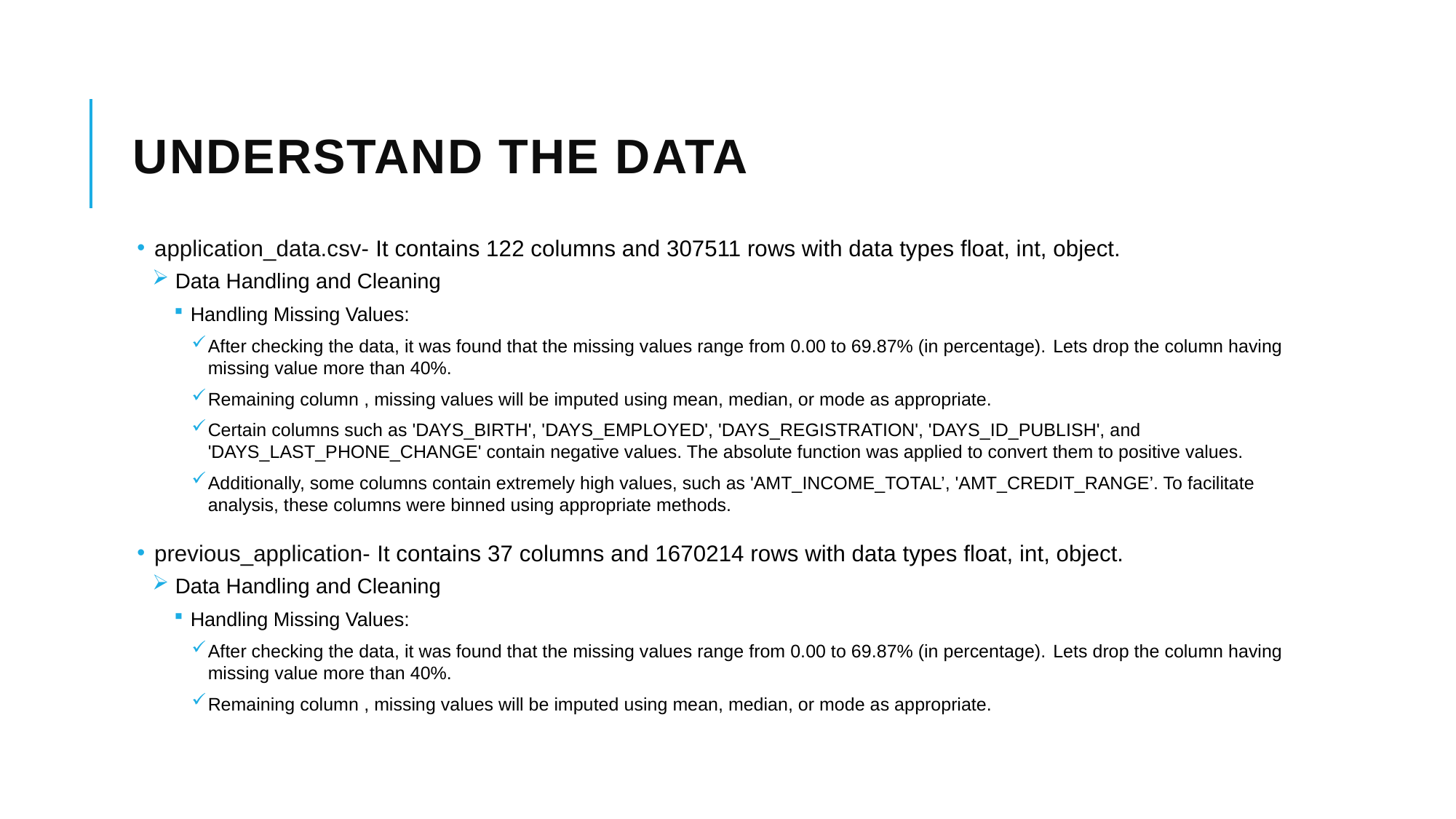

# Understand the Data
 application_data.csv- It contains 122 columns and 307511 rows with data types float, int, object.
 Data Handling and Cleaning
Handling Missing Values:
After checking the data, it was found that the missing values range from 0.00 to 69.87% (in percentage). Lets drop the column having missing value more than 40%.
Remaining column , missing values will be imputed using mean, median, or mode as appropriate.
Certain columns such as 'DAYS_BIRTH', 'DAYS_EMPLOYED', 'DAYS_REGISTRATION', 'DAYS_ID_PUBLISH', and 'DAYS_LAST_PHONE_CHANGE' contain negative values. The absolute function was applied to convert them to positive values.
Additionally, some columns contain extremely high values, such as 'AMT_INCOME_TOTAL’, 'AMT_CREDIT_RANGE’. To facilitate analysis, these columns were binned using appropriate methods.
 previous_application- It contains 37 columns and 1670214 rows with data types float, int, object.
 Data Handling and Cleaning
Handling Missing Values:
After checking the data, it was found that the missing values range from 0.00 to 69.87% (in percentage). Lets drop the column having missing value more than 40%.
Remaining column , missing values will be imputed using mean, median, or mode as appropriate.